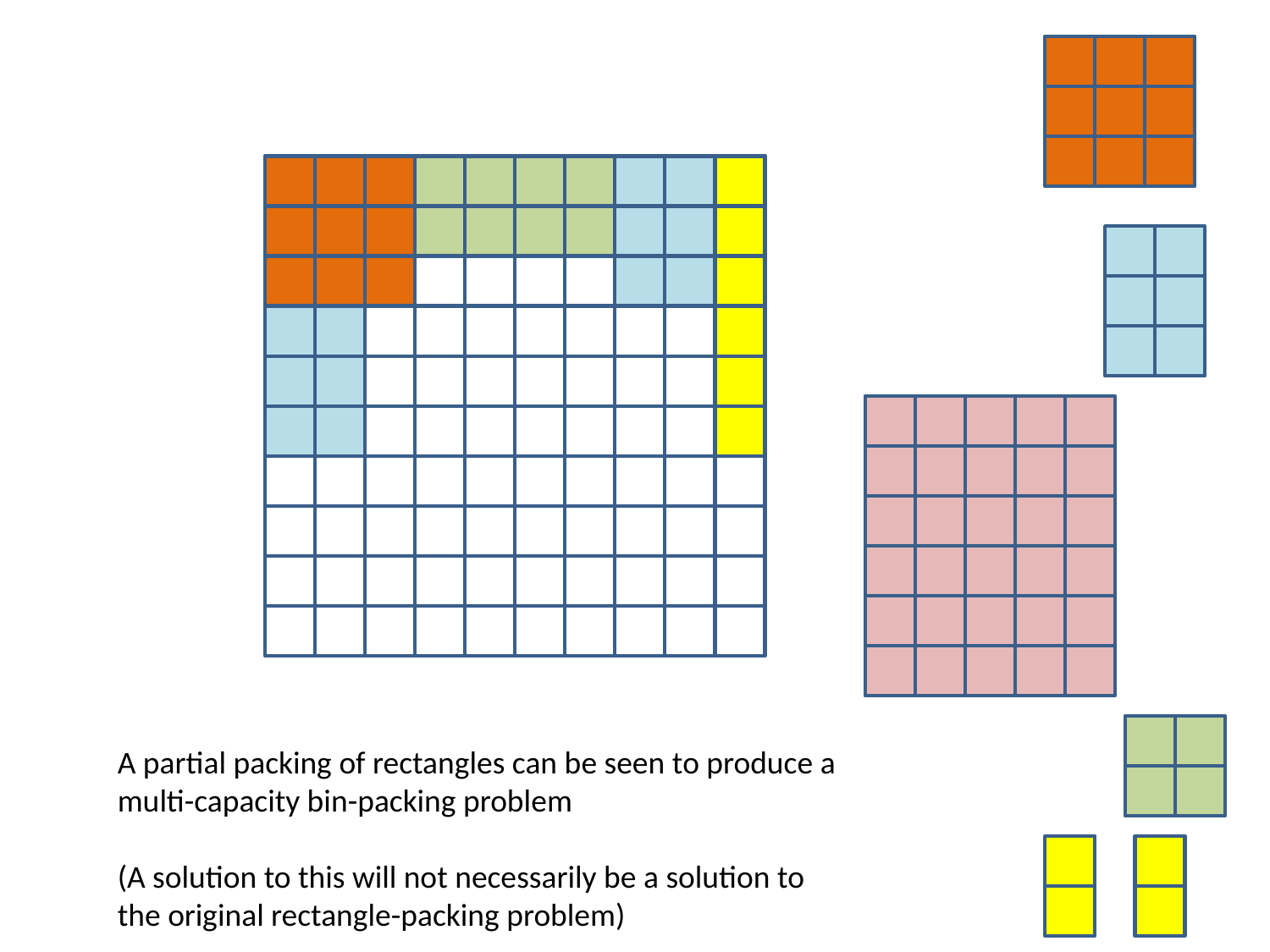

A partial packing of rectangles can be seen to produce a multi-capacity bin-packing problem

(A solution to this will not necessarily be a solution to the original rectangle-packing problem)